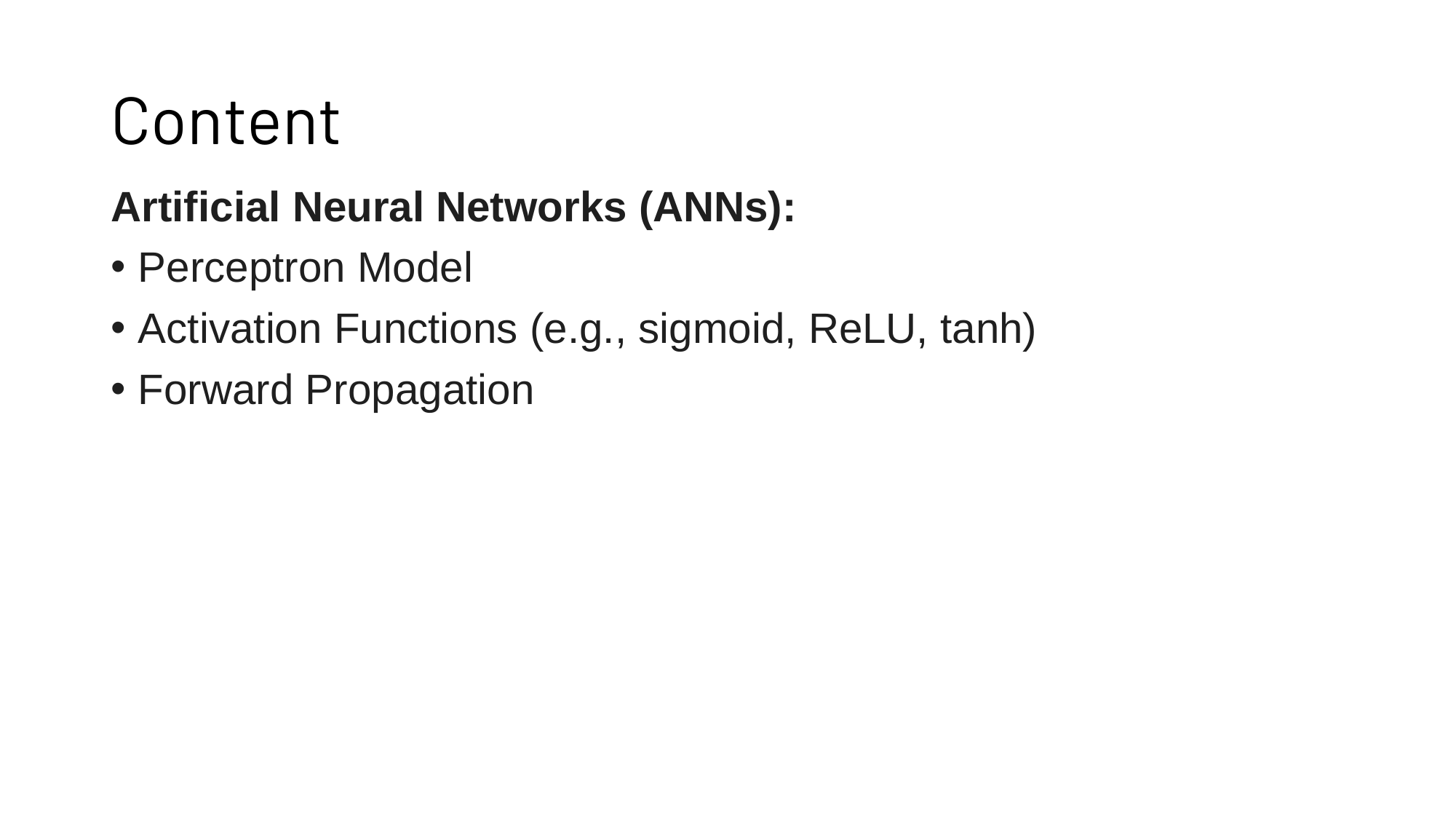

# Content
Artificial Neural Networks (ANNs):
Perceptron Model
Activation Functions (e.g., sigmoid, ReLU, tanh)
Forward Propagation